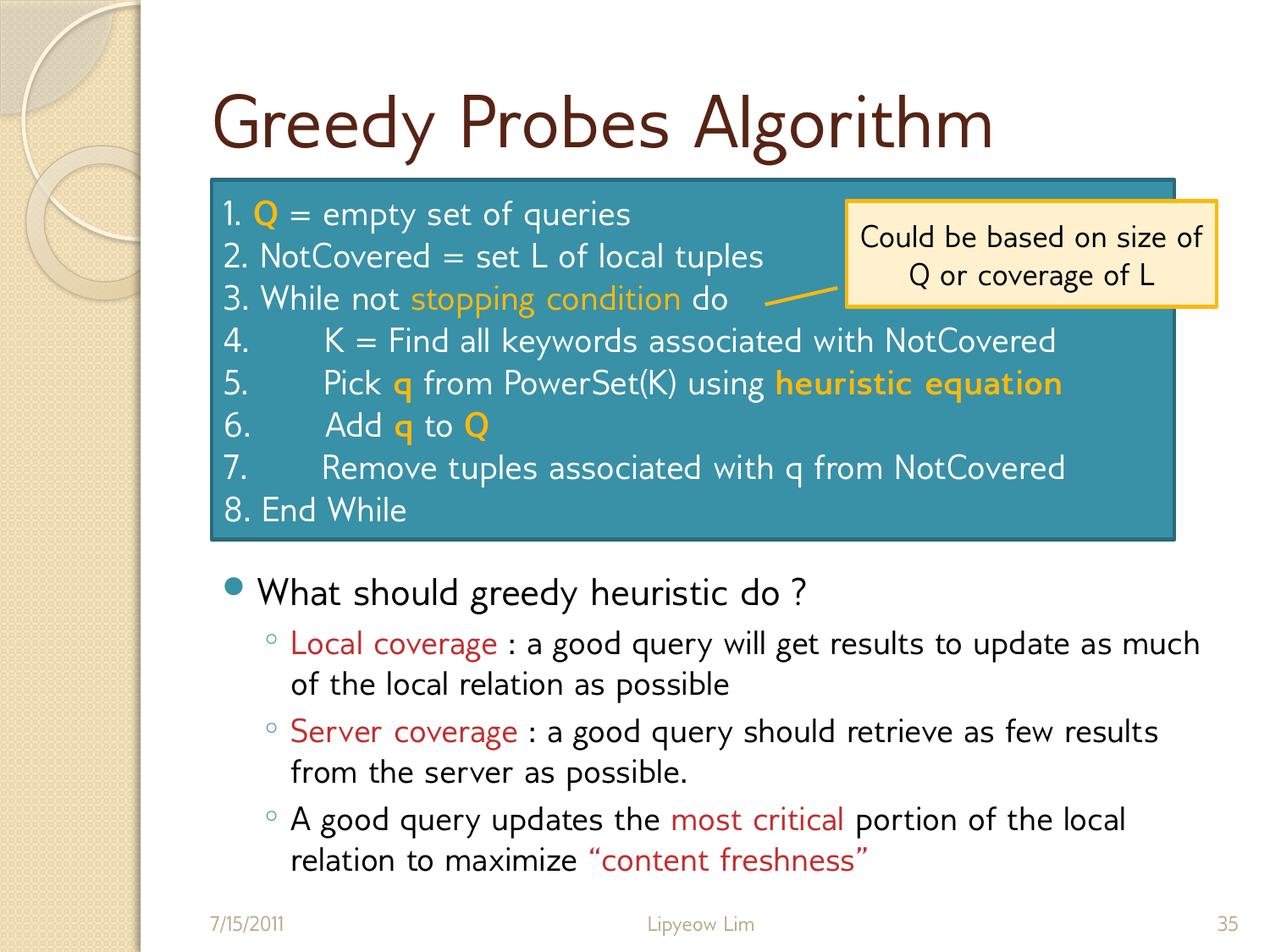

# Greedy Probes Algorithm
1. Q = empty set of queries
2. NotCovered = set L of local tuples
3. While not stopping condition do
4.       K = Find all keywords associated with NotCovered
5.       Pick q from PowerSet(K) using heuristic equation
6.       Add q to Q
7.       Remove tuples associated with q from NotCovered
8. End While
Could be based on size of Q or coverage of L
What should greedy heuristic do ?
Local coverage : a good query will get results to update as much of the local relation as possible
Server coverage : a good query should retrieve as few results from the server as possible.
A good query updates the most critical portion of the local relation to maximize “content freshness”
7/15/2011
Lipyeow Lim
35